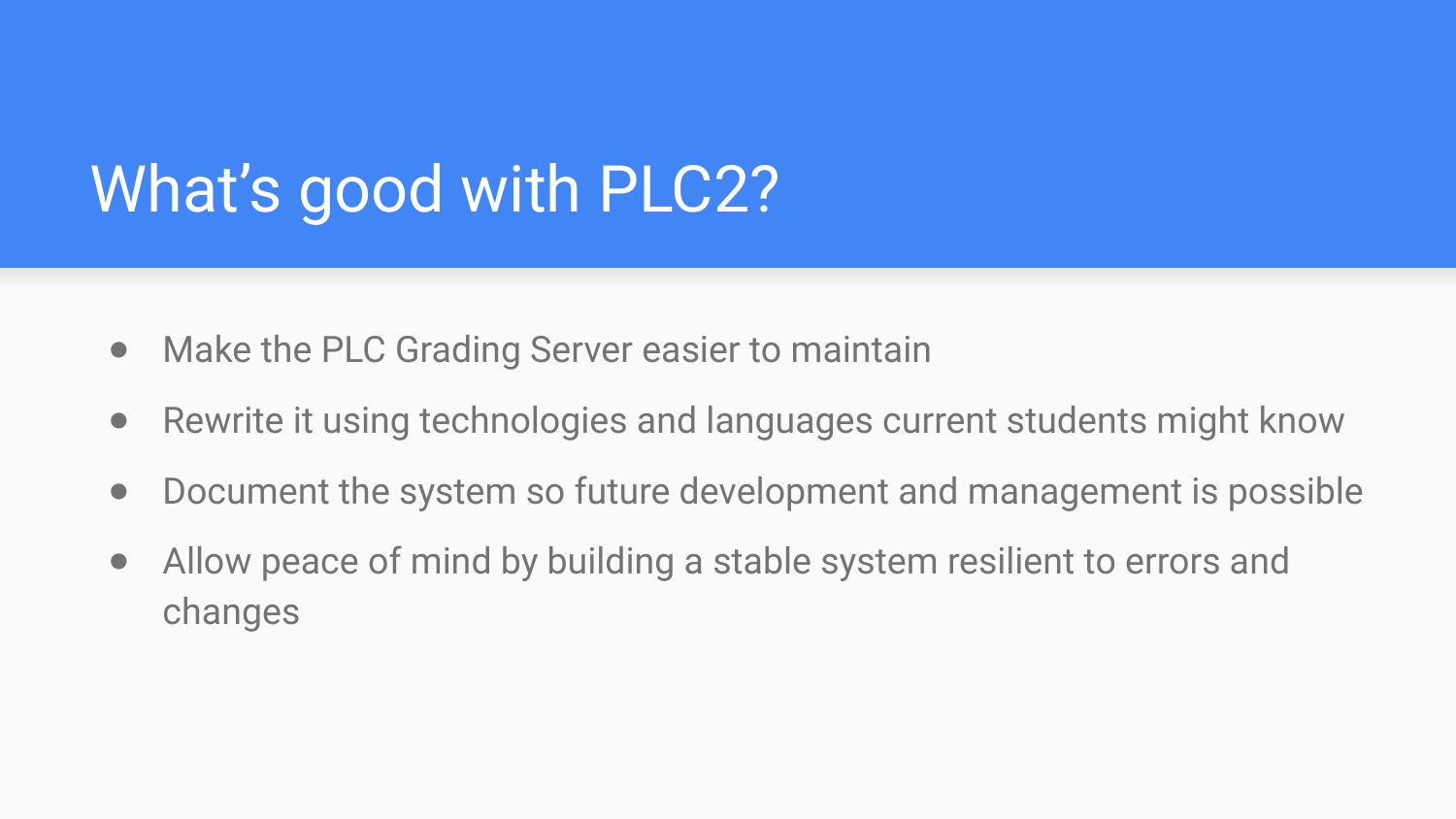

# What’s good with PLC2?
Make the PLC Grading Server easier to maintain
Rewrite it using technologies and languages current students might know
Document the system so future development and management is possible
Allow peace of mind by building a stable system resilient to errors and changes